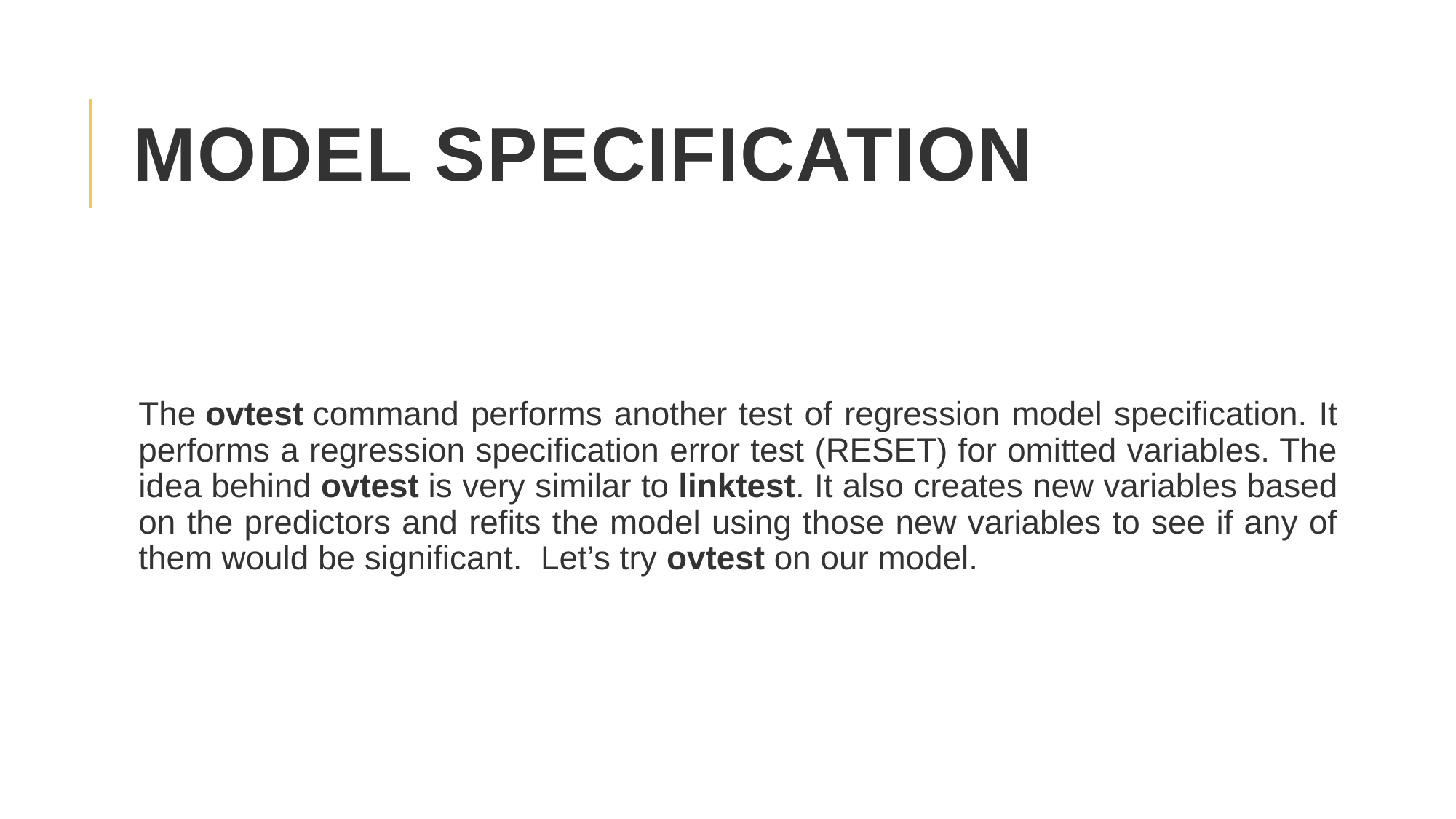

# Model Specification

The ovtest command performs another test of regression model specification. It performs a regression specification error test (RESET) for omitted variables. The idea behind ovtest is very similar to linktest. It also creates new variables based on the predictors and refits the model using those new variables to see if any of them would be significant.  Let’s try ovtest on our model.